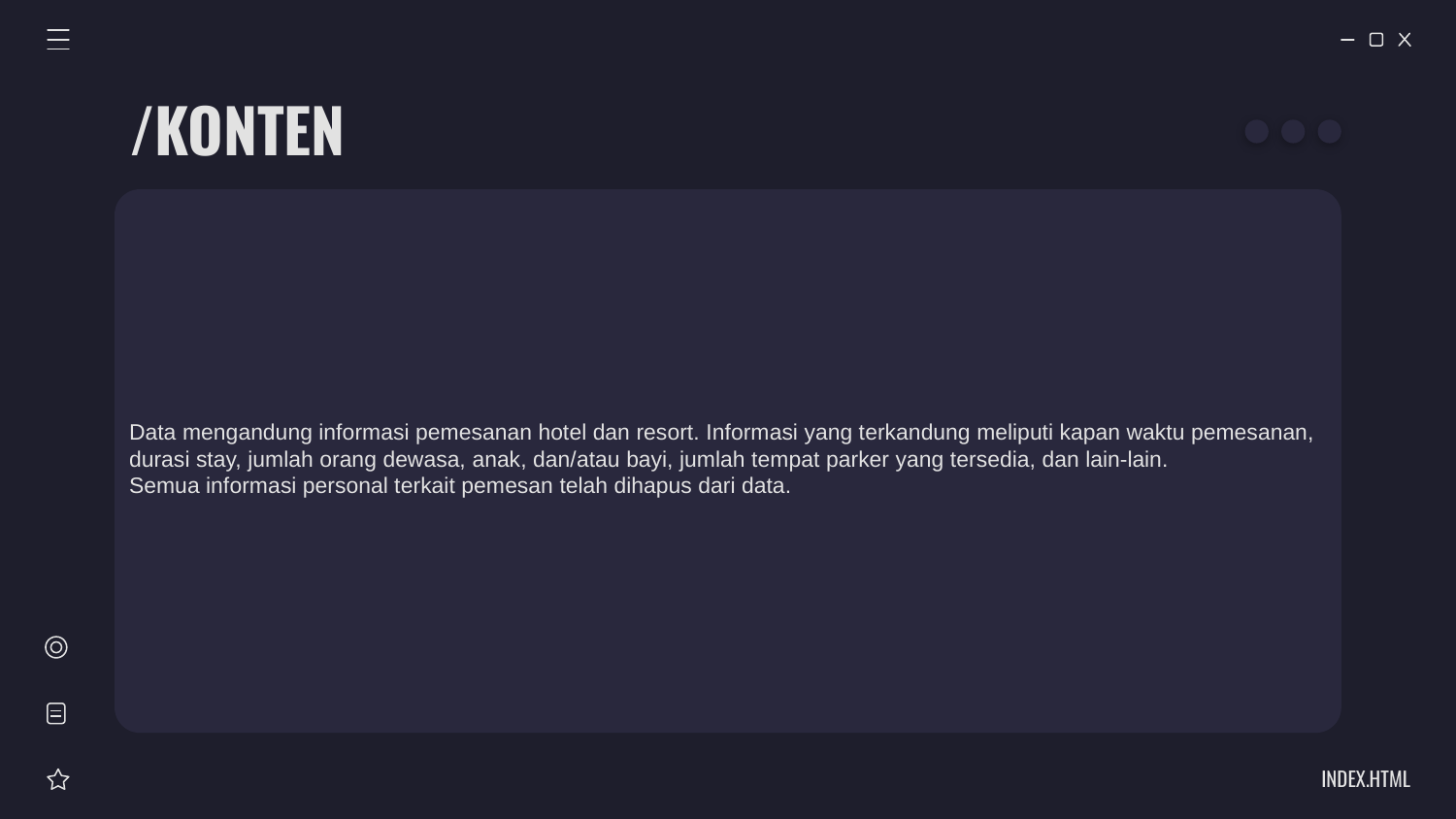

# /KONTEN

Data mengandung informasi pemesanan hotel dan resort. Informasi yang terkandung meliputi kapan waktu pemesanan, durasi stay, jumlah orang dewasa, anak, dan/atau bayi, jumlah tempat parker yang tersedia, dan lain-lain.
Semua informasi personal terkait pemesan telah dihapus dari data.

INDEX.HTML